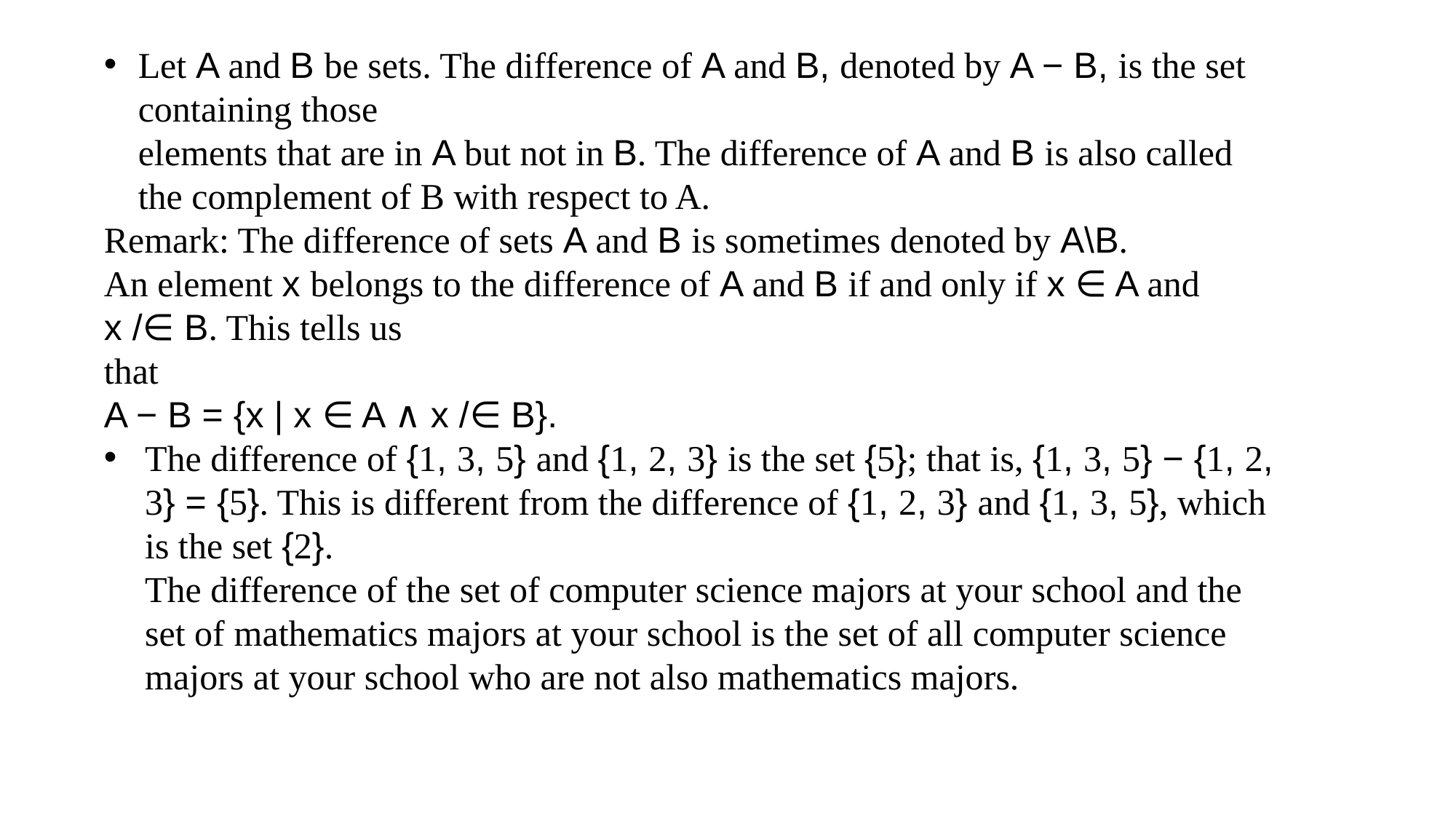

Let A and B be sets. The difference of A and B, denoted by A − B, is the set containing those
elements that are in A but not in B. The difference of A and B is also called the complement of B with respect to A.
Remark: The difference of sets A and B is sometimes denoted by A\B.
An element x belongs to the difference of A and B if and only if x ∈ A and x /∈ B. This tells us
that
A − B = {x | x ∈ A ∧ x /∈ B}.
The difference of {1, 3, 5} and {1, 2, 3} is the set {5}; that is, {1, 3, 5} − {1, 2, 3} = {5}. This is different from the difference of {1, 2, 3} and {1, 3, 5}, which is the set {2}.
The difference of the set of computer science majors at your school and the set of mathematics majors at your school is the set of all computer science majors at your school who are not also mathematics majors.